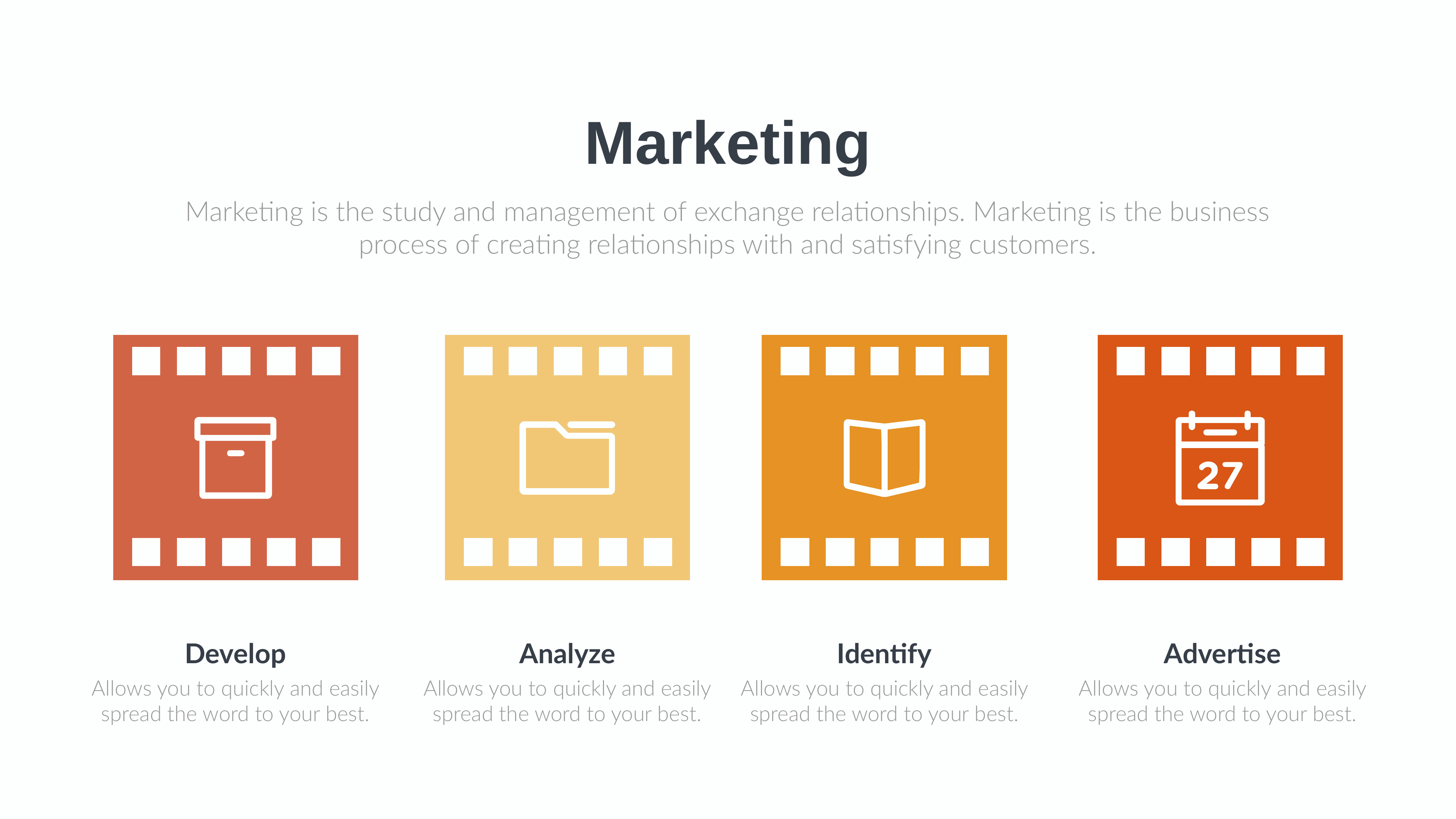

Marketing
Marketing is the study and management of exchange relationships. Marketing is the business process of creating relationships with and satisfying customers.

Develop
Analyze
Identify
Advertise
Allows you to quickly and easily spread the word to your best.
Allows you to quickly and easily spread the word to your best.
Allows you to quickly and easily spread the word to your best.
Allows you to quickly and easily spread the word to your best.